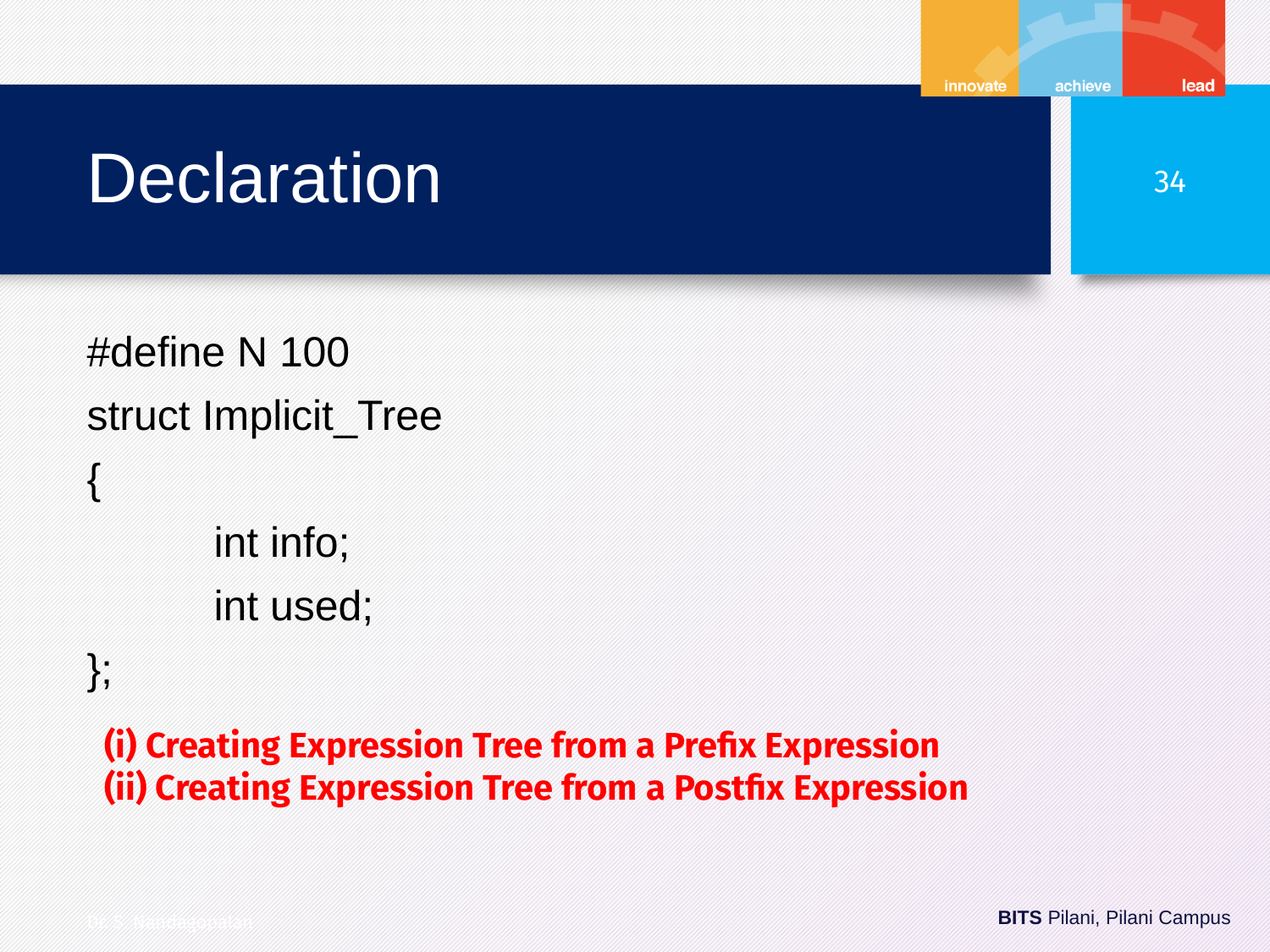

# Declaration
34
#define N 100
struct Implicit_Tree
{
	int info;
	int used;
};

(i) Creating Expression Tree from a Prefix Expression
(ii) Creating Expression Tree from a Postfix Expression
Dr. S. Nandagopalan